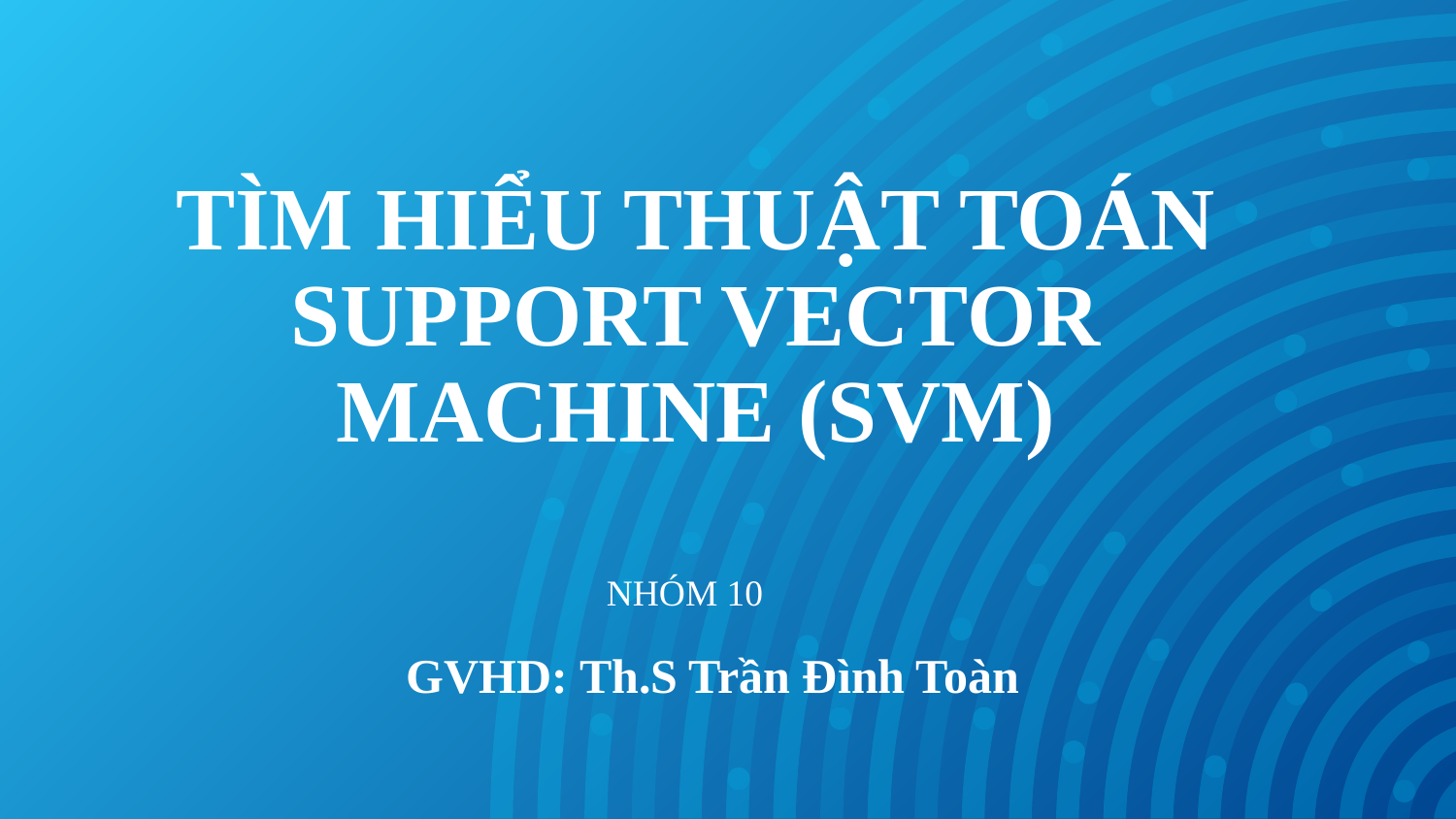

# TÌM HIỂU THUẬT TOÁN SUPPORT VECTOR MACHINE (SVM)
NHÓM 10
GVHD: Th.S Trần Đình Toàn